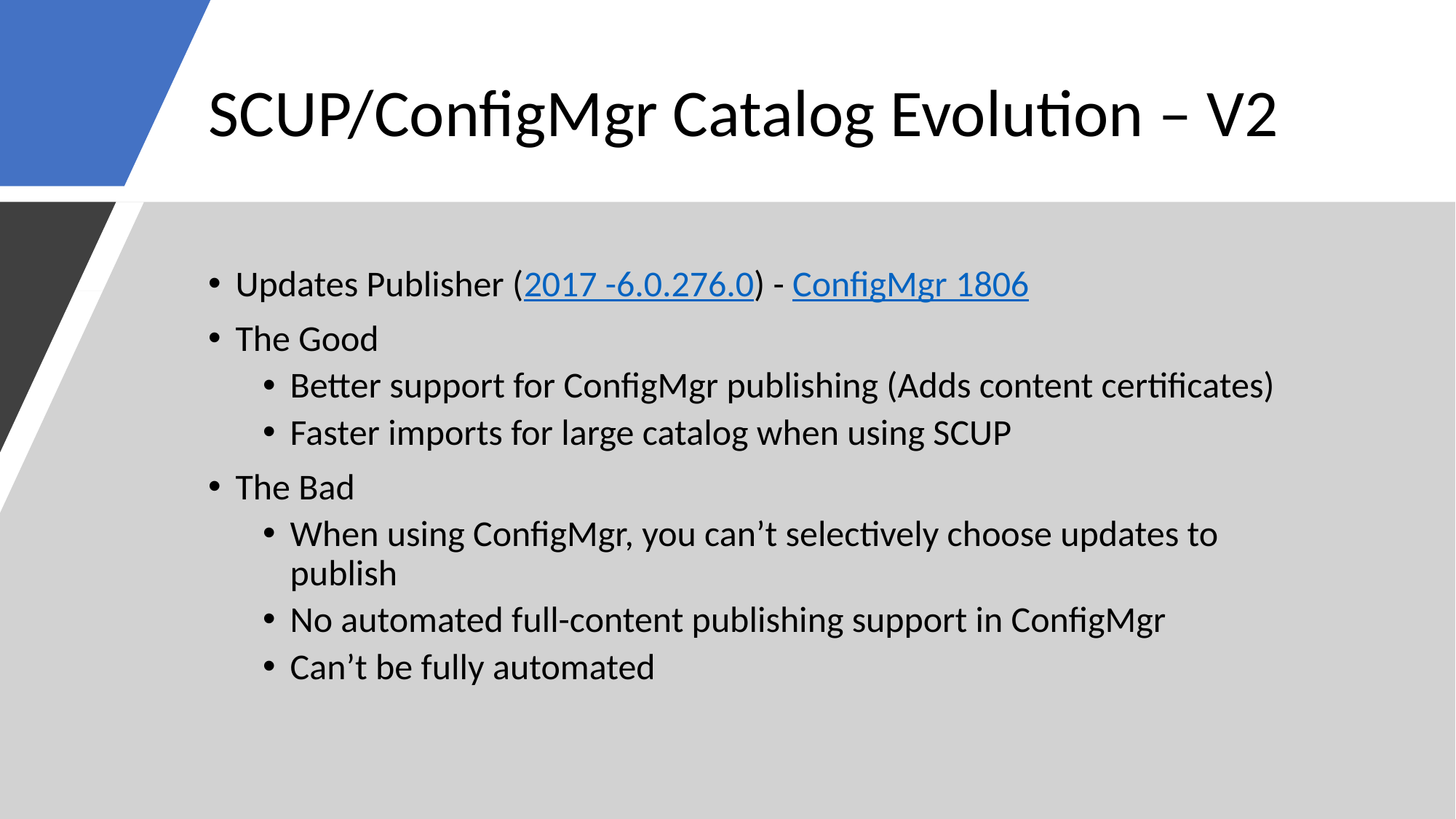

# SCUP/ConfigMgr Catalog Evolution – V2

Updates Publisher (2017 -6.0.276.0) - ConfigMgr 1806
The Good
Better support for ConfigMgr publishing (Adds content certificates)
Faster imports for large catalog when using SCUP
The Bad
When using ConfigMgr, you can’t selectively choose updates to publish
No automated full-content publishing support in ConfigMgr
Can’t be fully automated